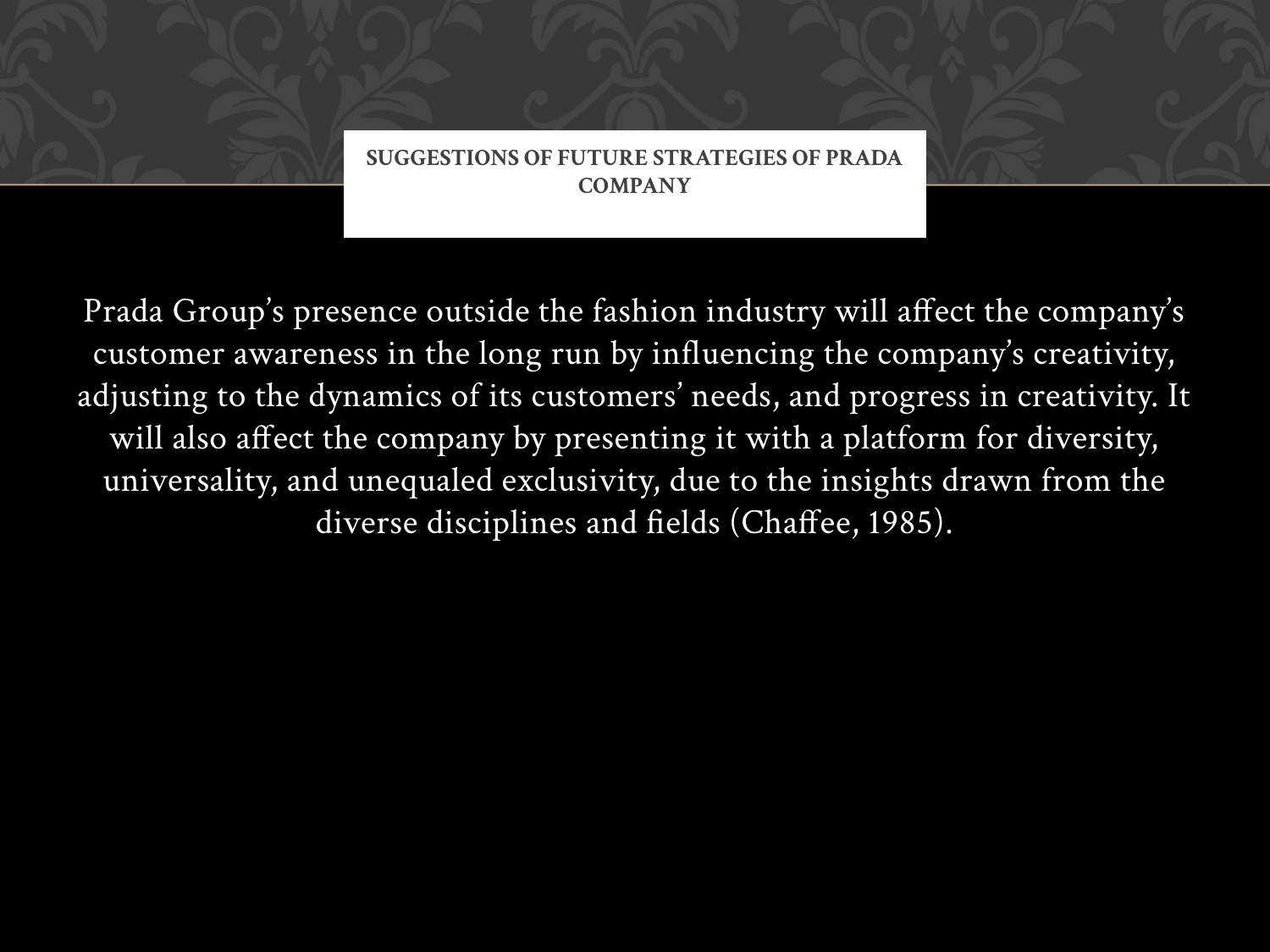

# Suggestions of future strategies of Prada company
Prada Group’s presence outside the fashion industry will affect the company’s customer awareness in the long run by influencing the company’s creativity, adjusting to the dynamics of its customers’ needs, and progress in creativity. It will also affect the company by presenting it with a platform for diversity, universality, and unequaled exclusivity, due to the insights drawn from the diverse disciplines and fields (Chaffee, 1985).